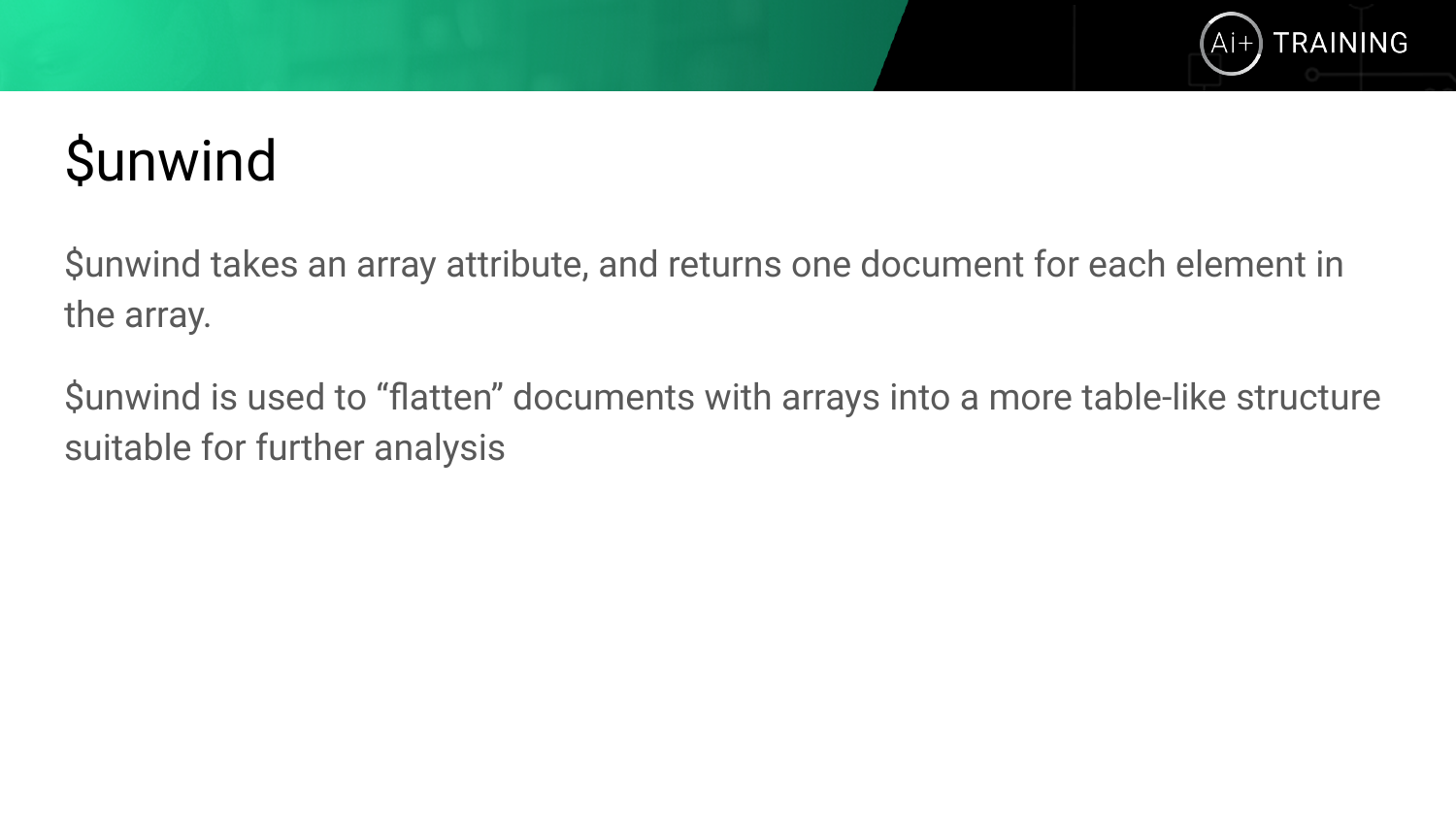

# $unwind
$unwind takes an array attribute, and returns one document for each element in the array.
$unwind is used to “flatten” documents with arrays into a more table-like structure suitable for further analysis